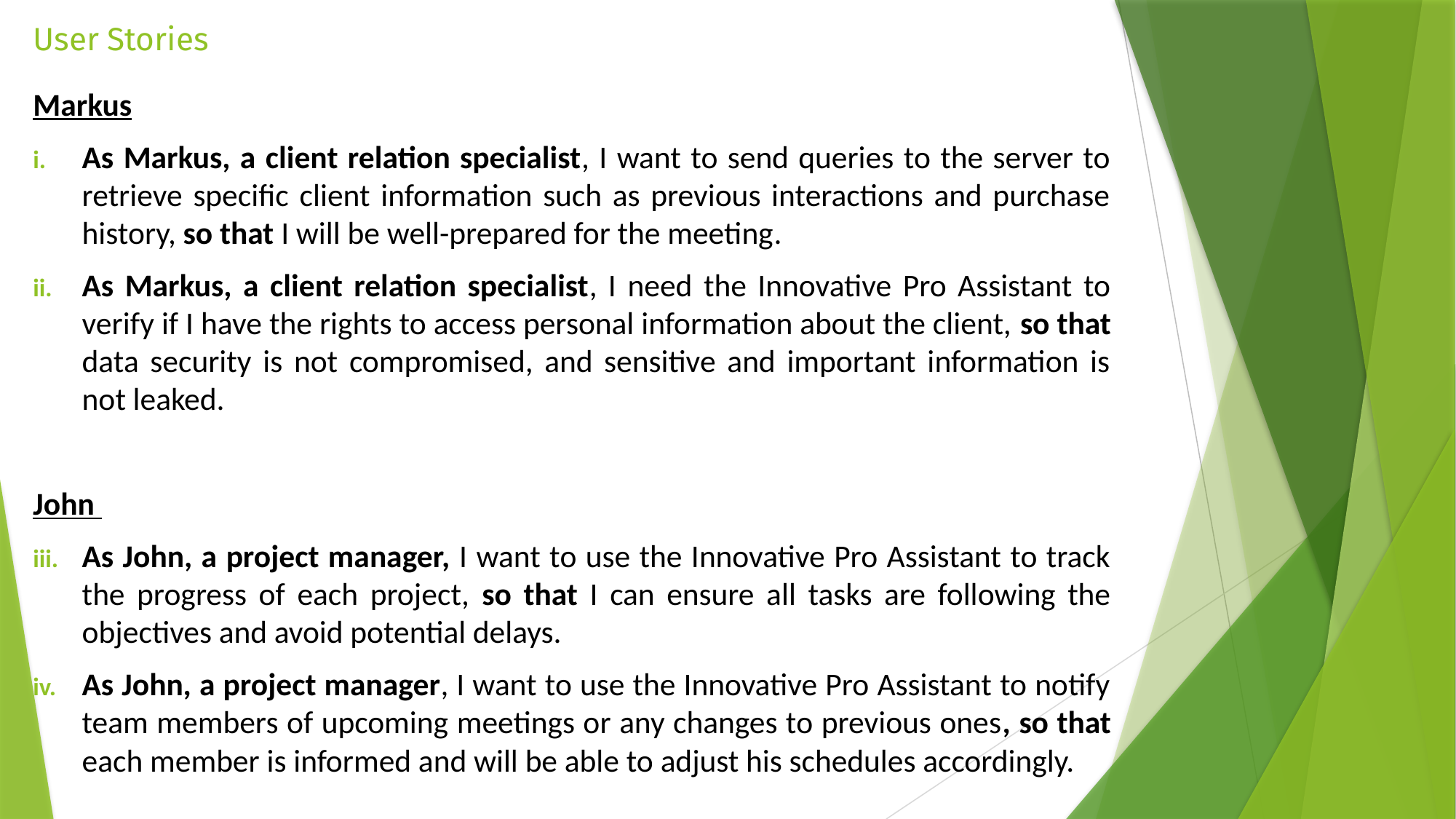

# User Stories
Markus
As Markus, a client relation specialist, I want to send queries to the server to retrieve specific client information such as previous interactions and purchase history, so that I will be well-prepared for the meeting.
As Markus, a client relation specialist, I need the Innovative Pro Assistant to verify if I have the rights to access personal information about the client, so that data security is not compromised, and sensitive and important information is not leaked.

John
As John, a project manager, I want to use the Innovative Pro Assistant to track the progress of each project, so that I can ensure all tasks are following the objectives and avoid potential delays.
As John, a project manager, I want to use the Innovative Pro Assistant to notify team members of upcoming meetings or any changes to previous ones, so that each member is informed and will be able to adjust his schedules accordingly.